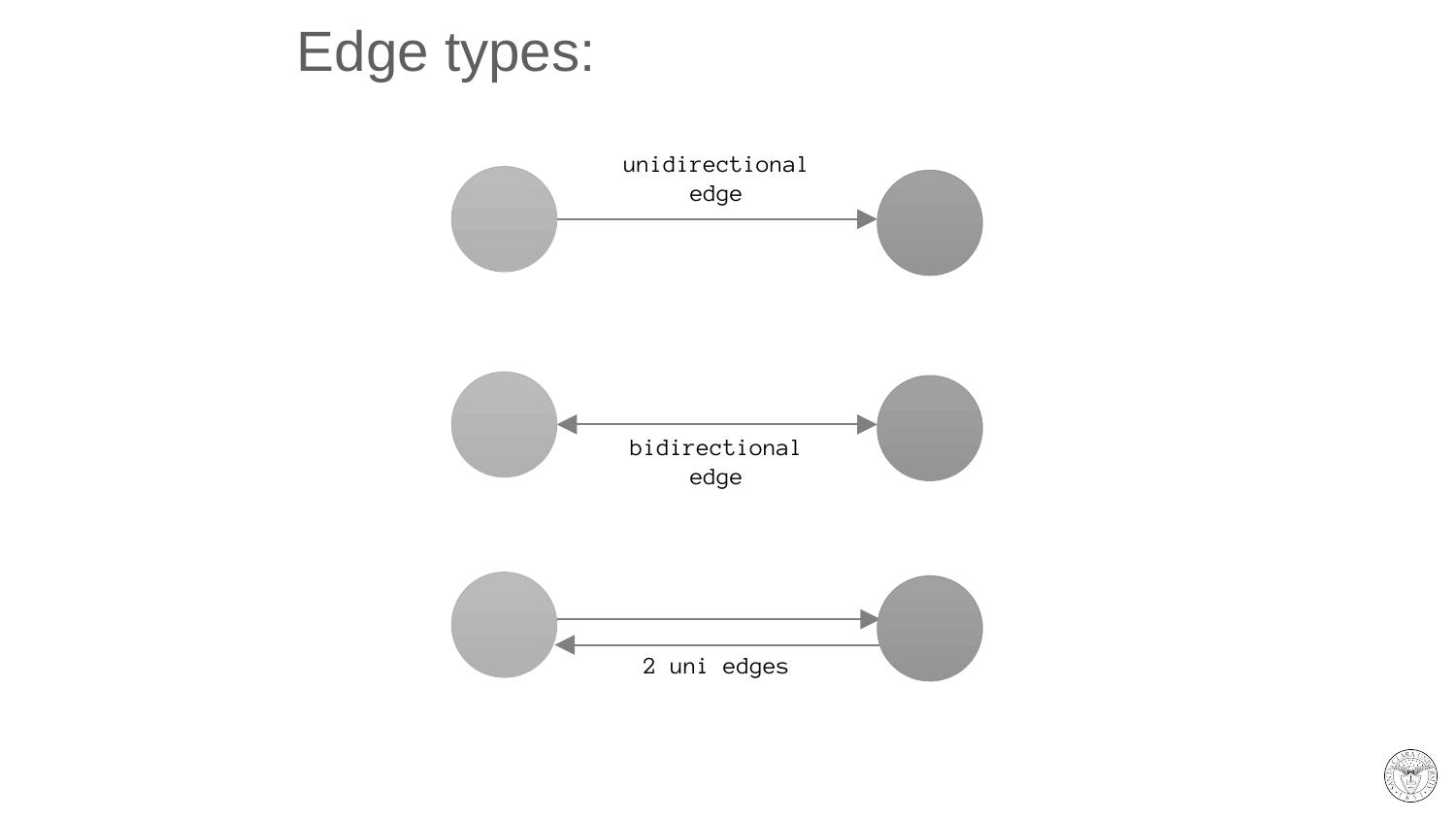

Edge types:
unidirectional
edge

bidirectional
edge

2 uni edges